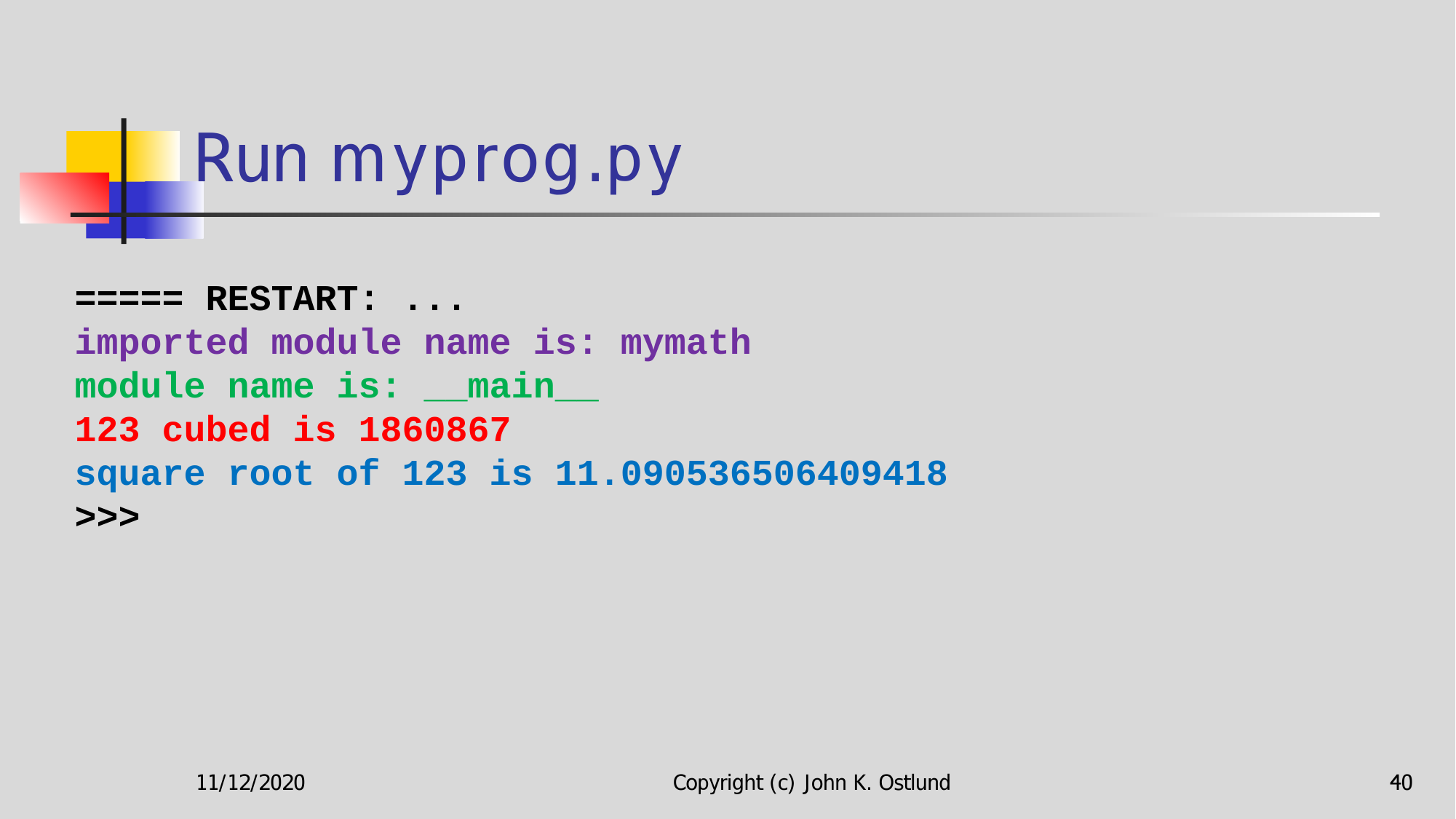

# Run myprog.py

===== RESTART: ...
imported module name is: mymath
module name is: __main__
123 cubed is 1860867
square root of 123 is 11.090536506409418
>>>
11/12/2020
Copyright (c) John K. Ostlund
40